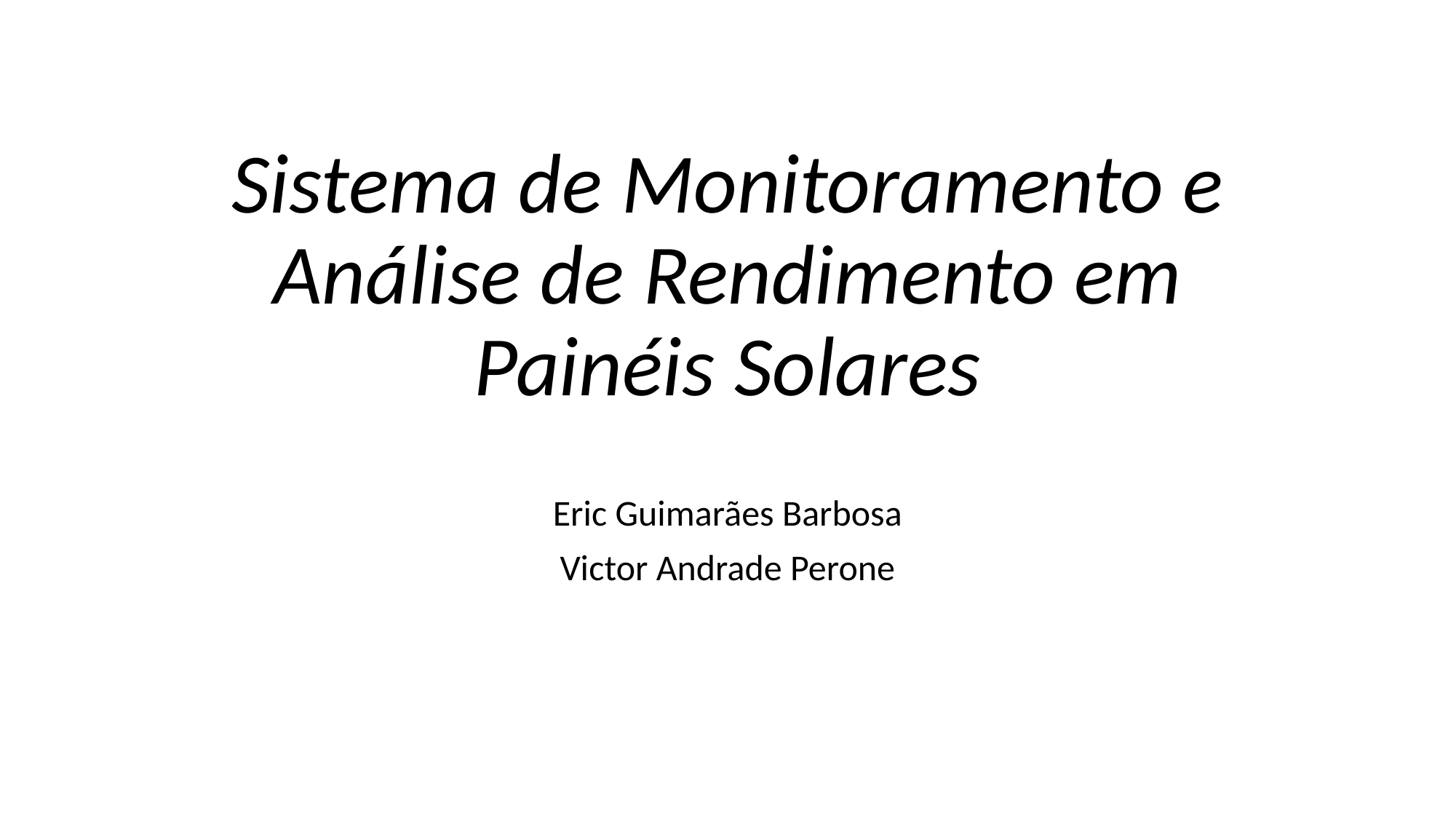

# Sistema de Monitoramento e Análise de Rendimento em Painéis Solares

Eric Guimarães Barbosa
Victor Andrade Perone